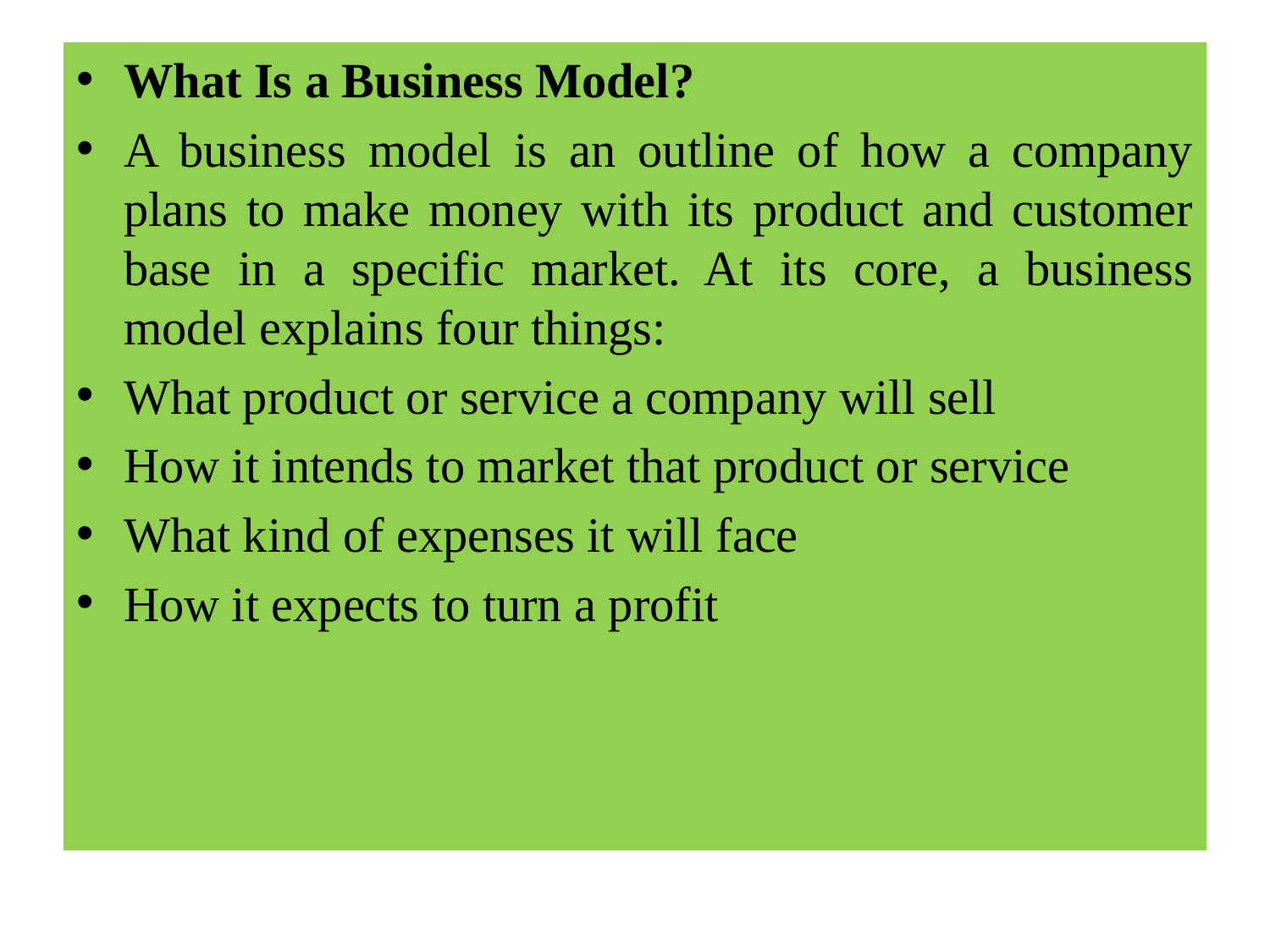

What Is a Business Model?
A business model is an outline of how a company plans to make money with its product and customer base in a specific market. At its core, a business model explains four things:
What product or service a company will sell
How it intends to market that product or service
What kind of expenses it will face
How it expects to turn a profit